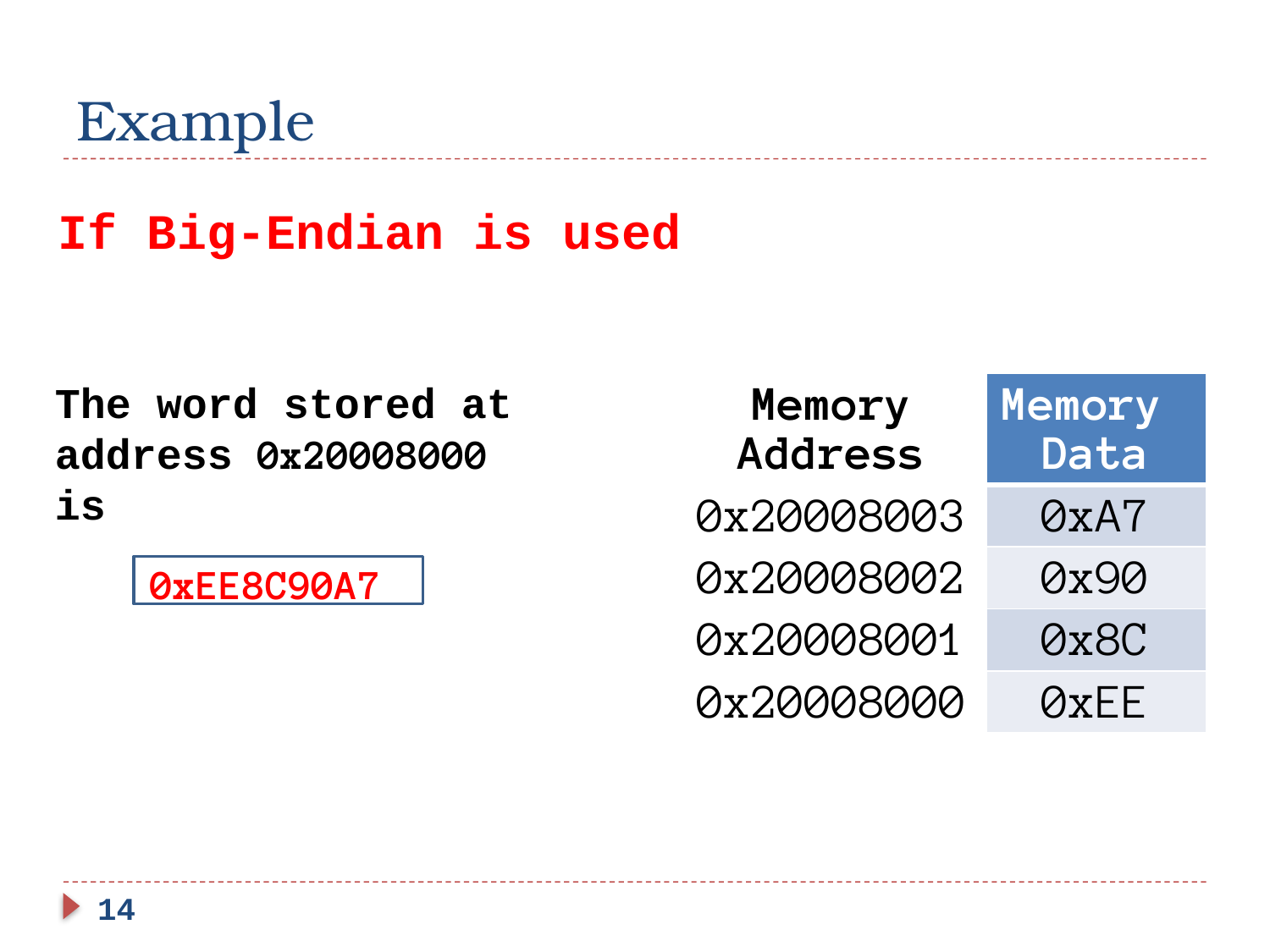

# Example
If Big-Endian is used
The word stored at address 0x20008000 is
| Memory Address | Memory Data |
| --- | --- |
| 0x20008003 | 0xA7 |
| 0x20008002 | 0x90 |
| 0x20008001 | 0x8C |
| 0x20008000 | 0xEE |
0xEE8C90A7

14